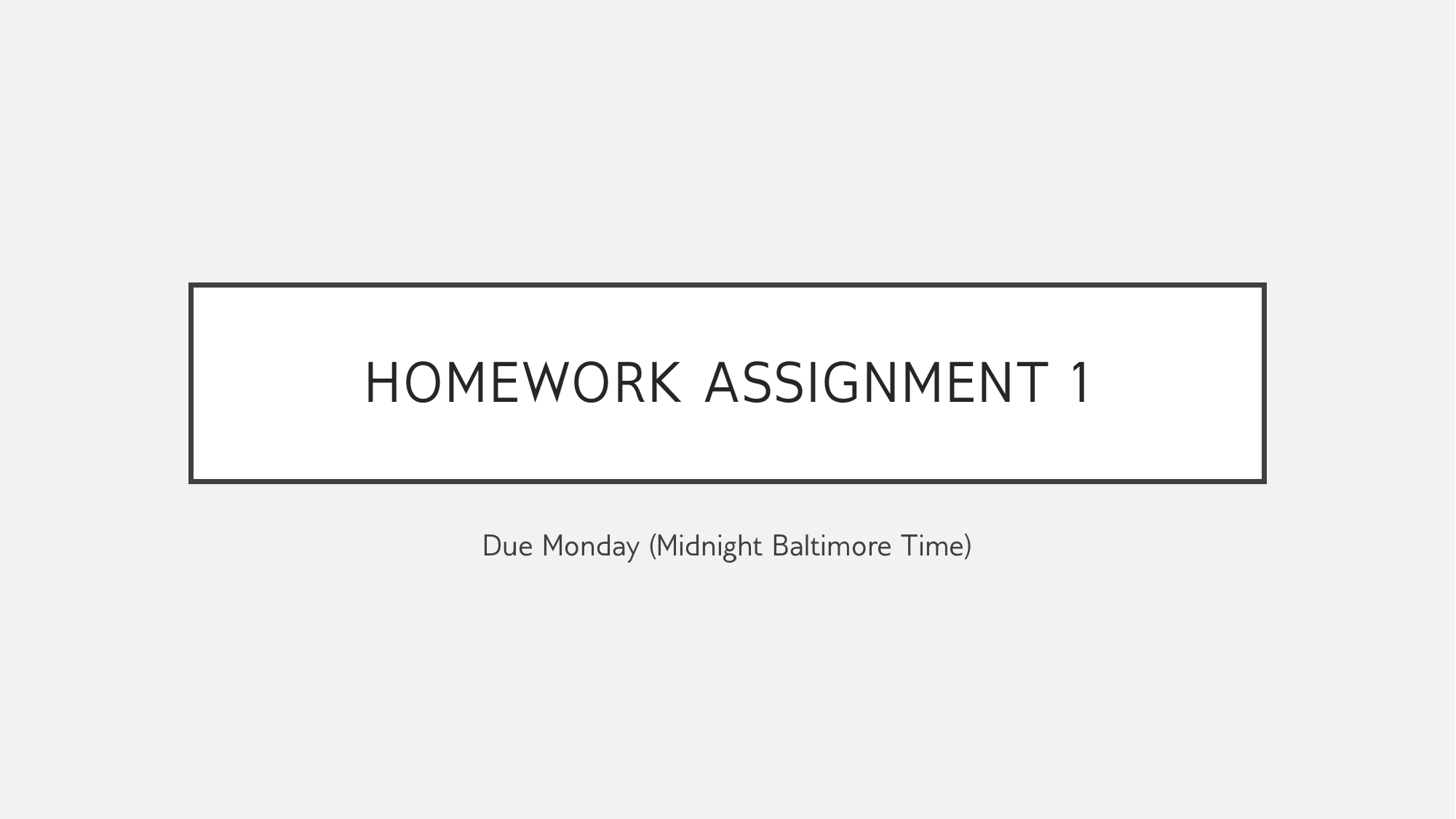

# Homework Assignment 1
Due Monday (Midnight Baltimore Time)